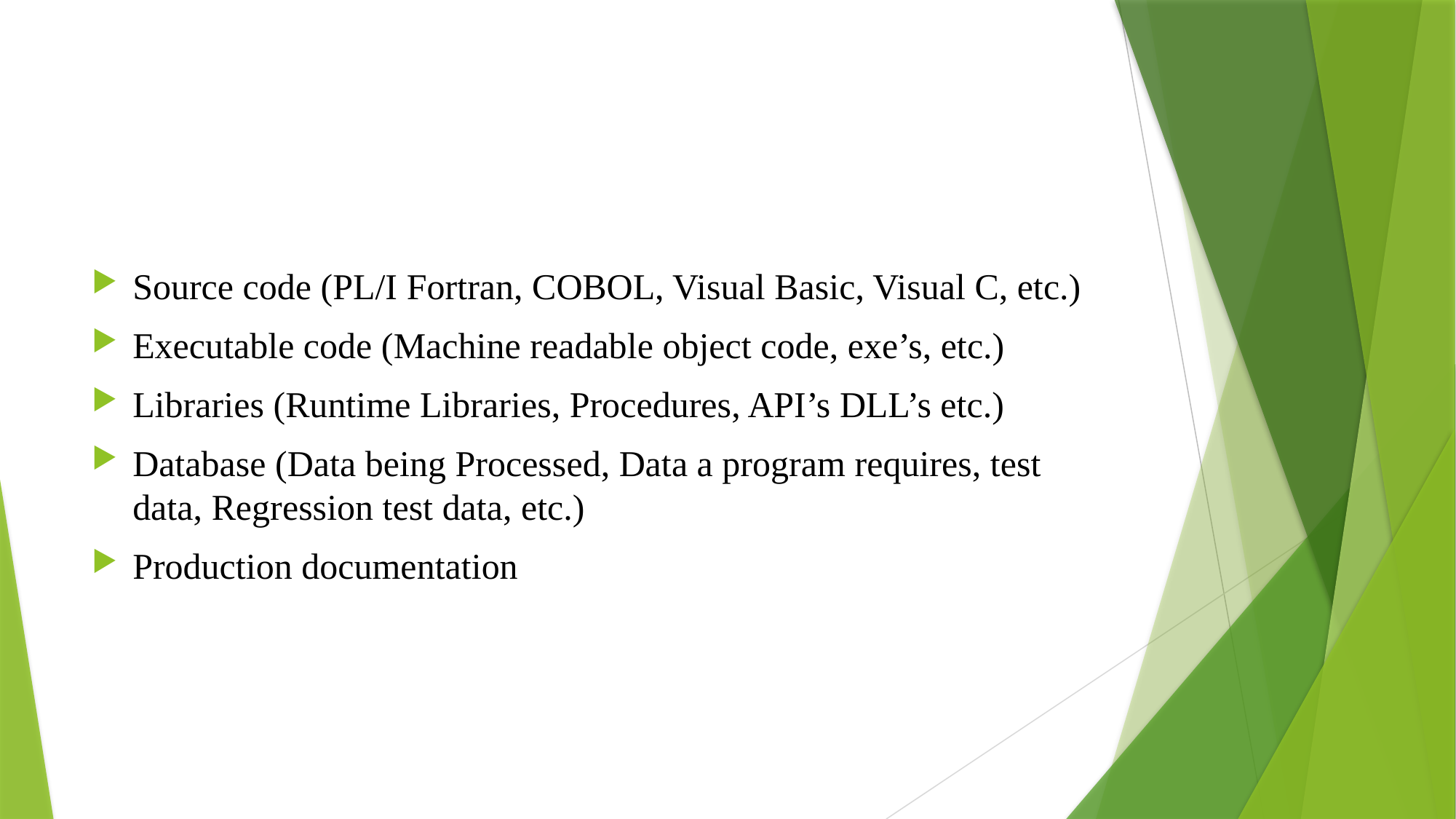

#
Source code (PL/I Fortran, COBOL, Visual Basic, Visual C, etc.)
Executable code (Machine readable object code, exe’s, etc.)
Libraries (Runtime Libraries, Procedures, API’s DLL’s etc.)
Database (Data being Processed, Data a program requires, test data, Regression test data, etc.)
Production documentation